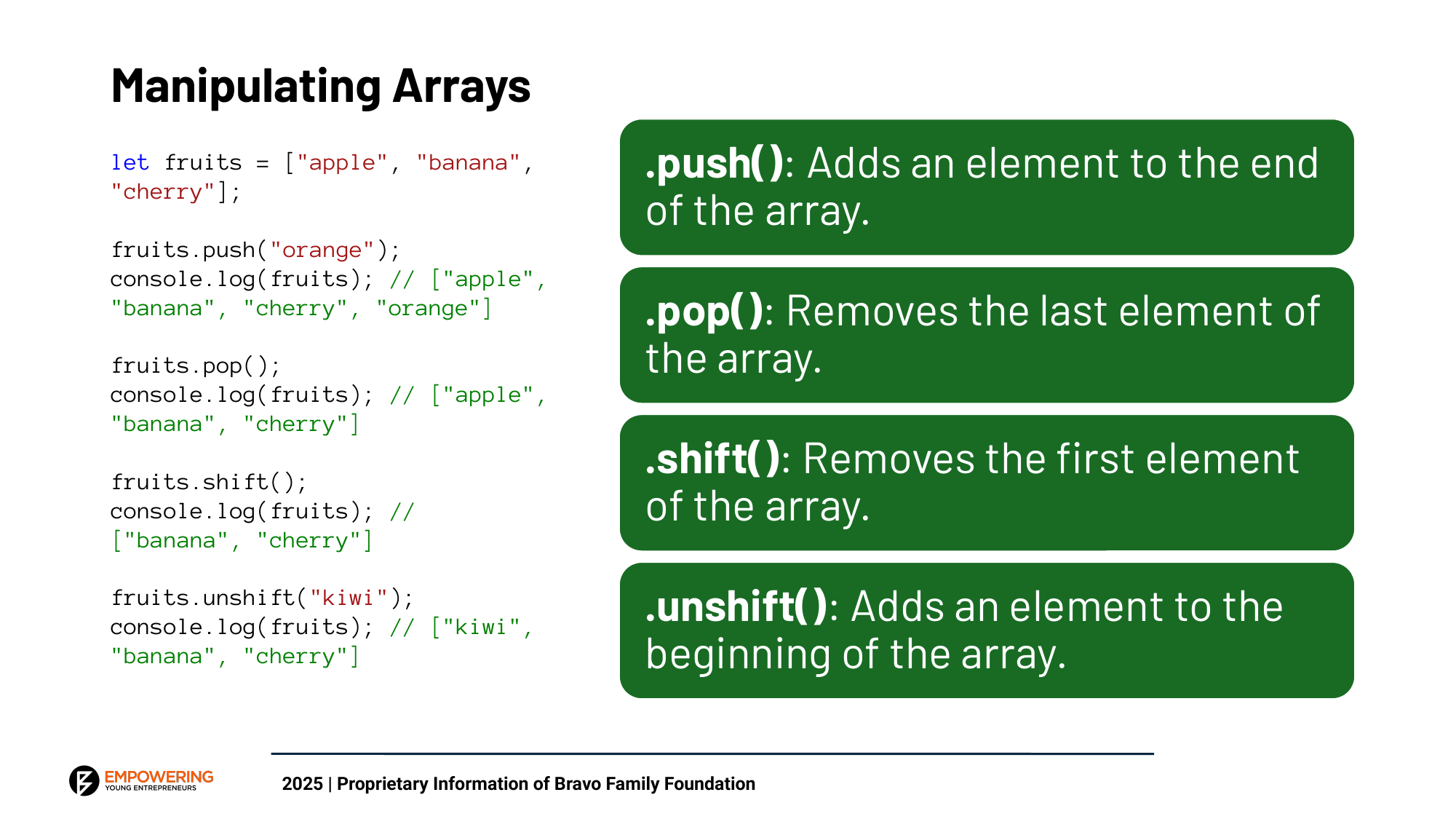

# Manipulating Arrays
.push(): Adds an element to the end of the array.
.pop(): Removes the last element of the array.
.shift(): Removes the first element of the array.
.unshift(): Adds an element to the beginning of the array.
let fruits = ["apple", "banana", "cherry"];
fruits.push("orange");
console.log(fruits); // ["apple", "banana", "cherry", "orange"]

fruits.pop();
console.log(fruits); // ["apple", "banana", "cherry"]

fruits.shift();
console.log(fruits); // ["banana", "cherry"]

fruits.unshift("kiwi");
console.log(fruits); // ["kiwi", "banana", "cherry"]